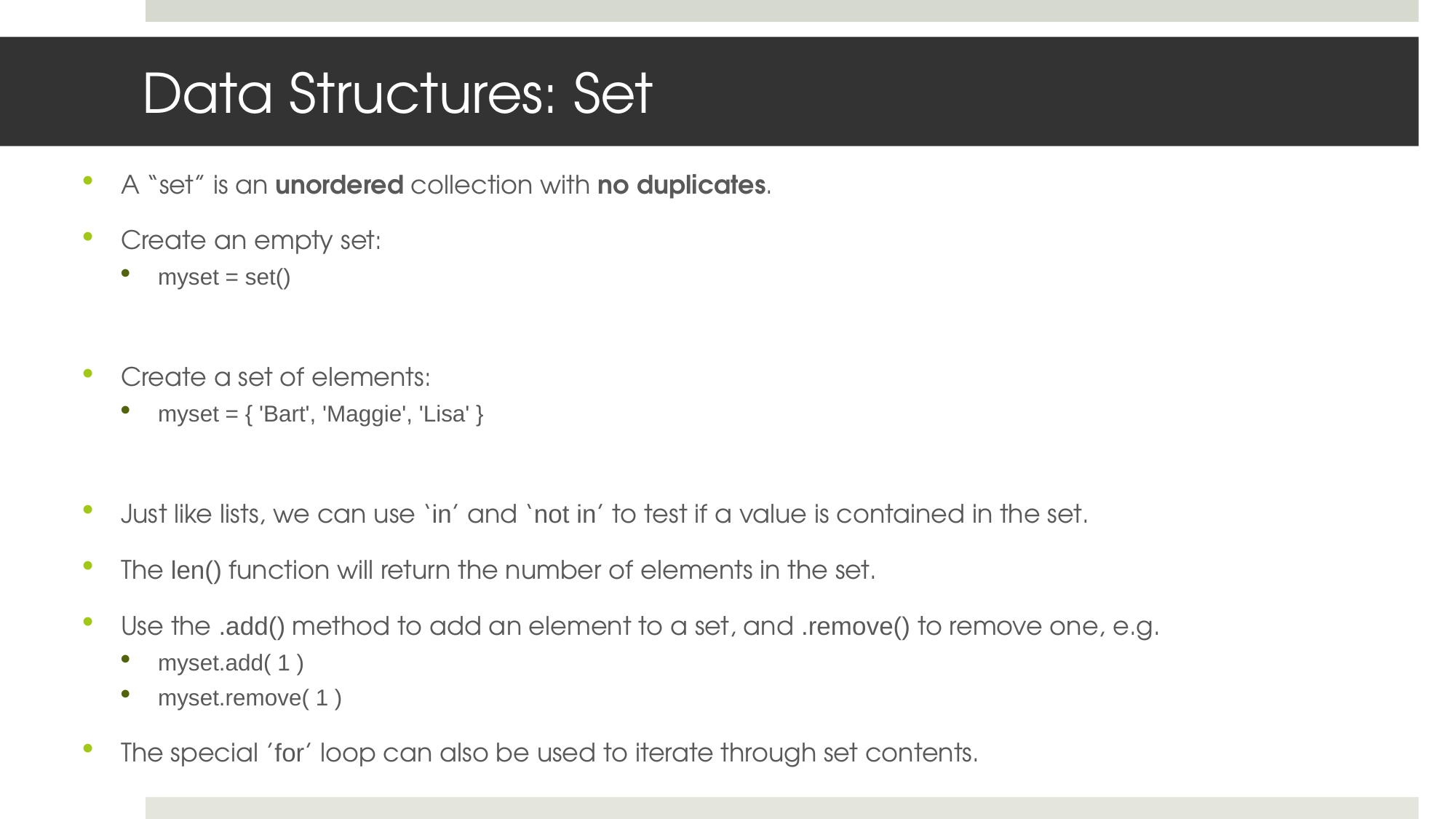

# Data Structures: Set
A “set” is an unordered collection with no duplicates.
Create an empty set:
myset = set()

Create a set of elements:
myset = { 'Bart', 'Maggie', 'Lisa' }

Just like lists, we can use ‘in’ and ‘not in’ to test if a value is contained in the set.
The len() function will return the number of elements in the set.
Use the .add() method to add an element to a set, and .remove() to remove one, e.g.
myset.add( 1 )
myset.remove( 1 )
The special ’for’ loop can also be used to iterate through set contents.